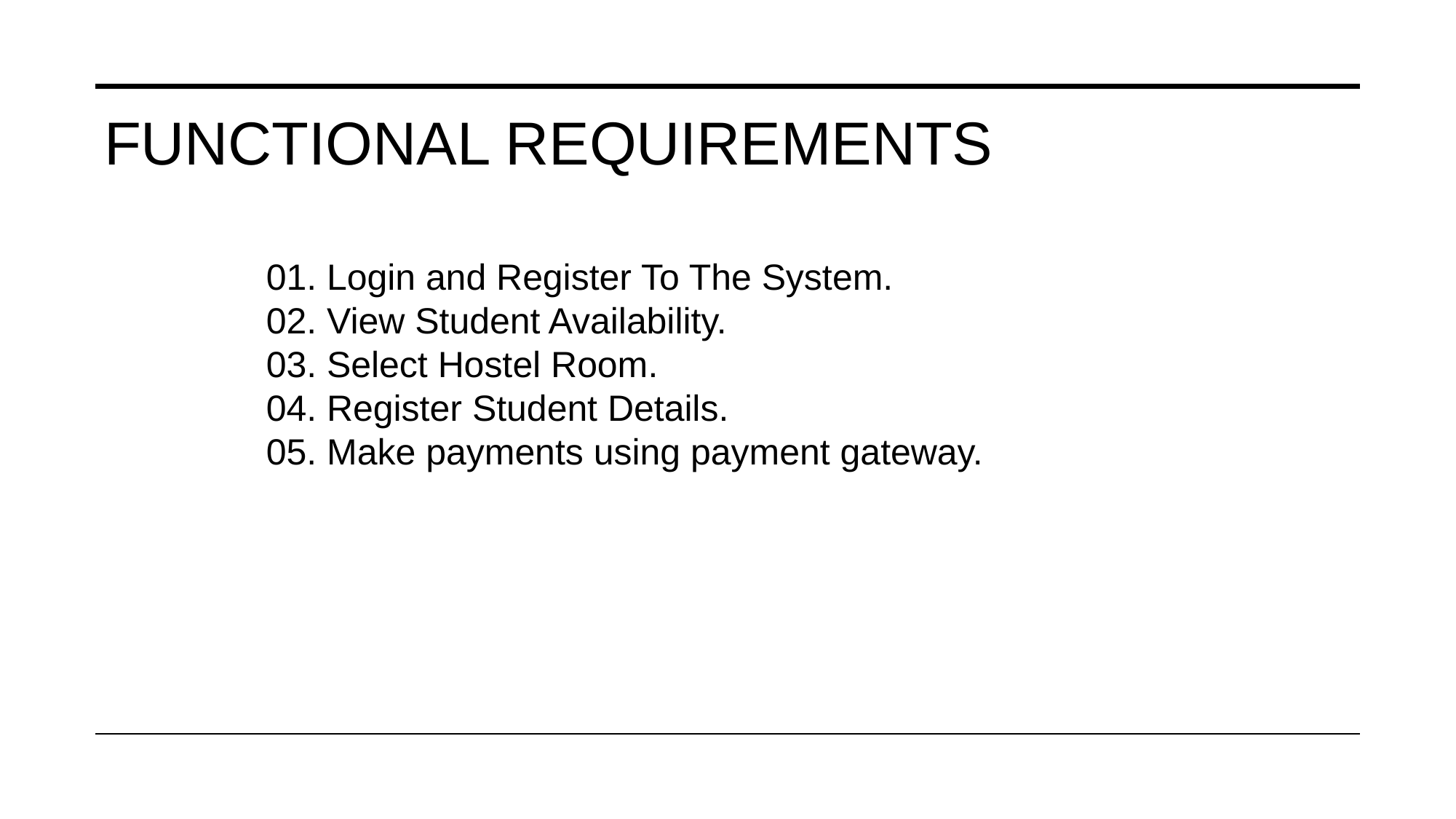

FUNCTIONAL REQUIREMENTS
01. Login and Register To The System.
02. View Student Availability.
03. Select Hostel Room.
04. Register Student Details.
05. Make payments using payment gateway.